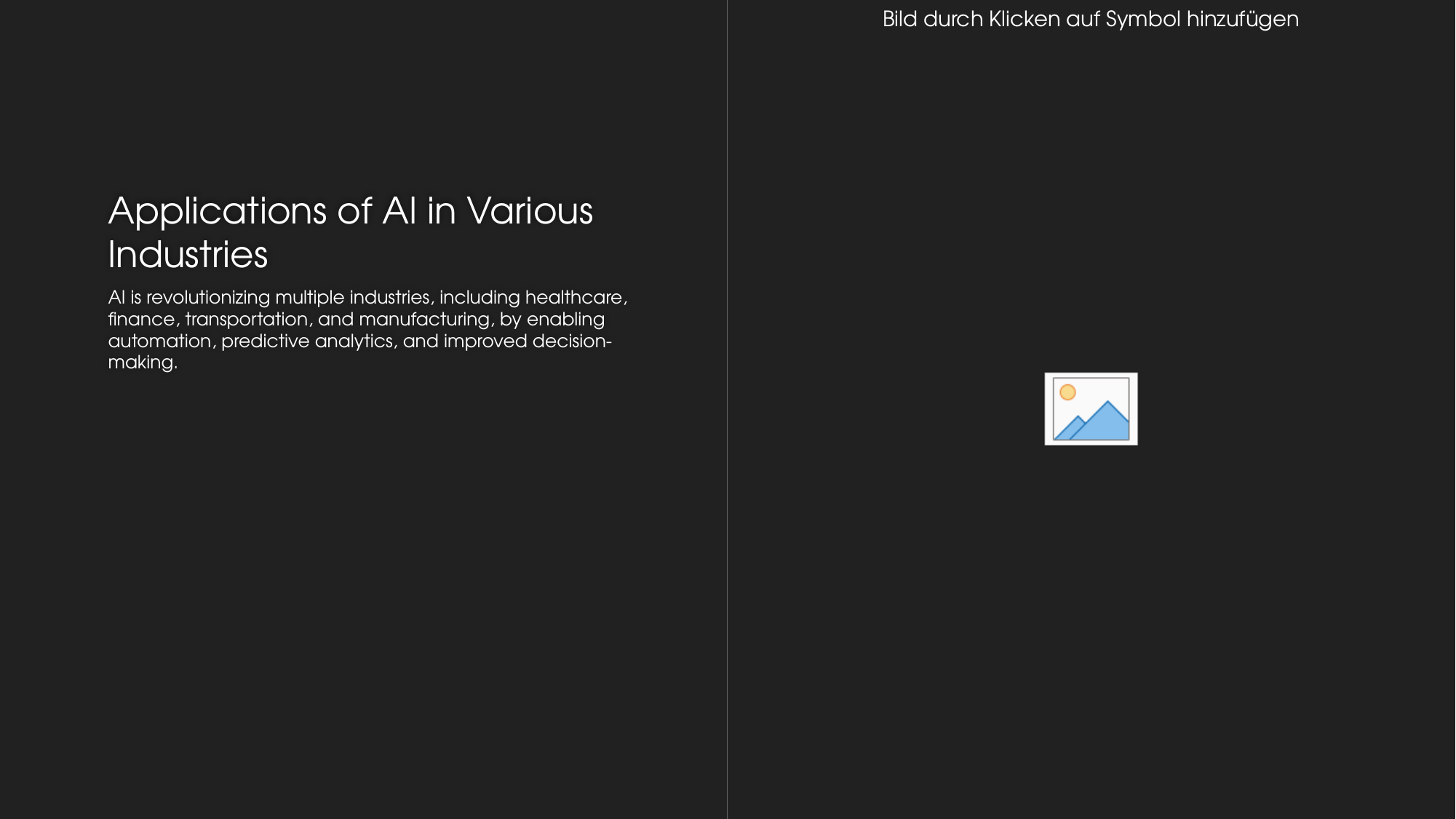

# Applications of AI in Various Industries
AI is revolutionizing multiple industries, including healthcare, finance, transportation, and manufacturing, by enabling automation, predictive analytics, and improved decision-making.